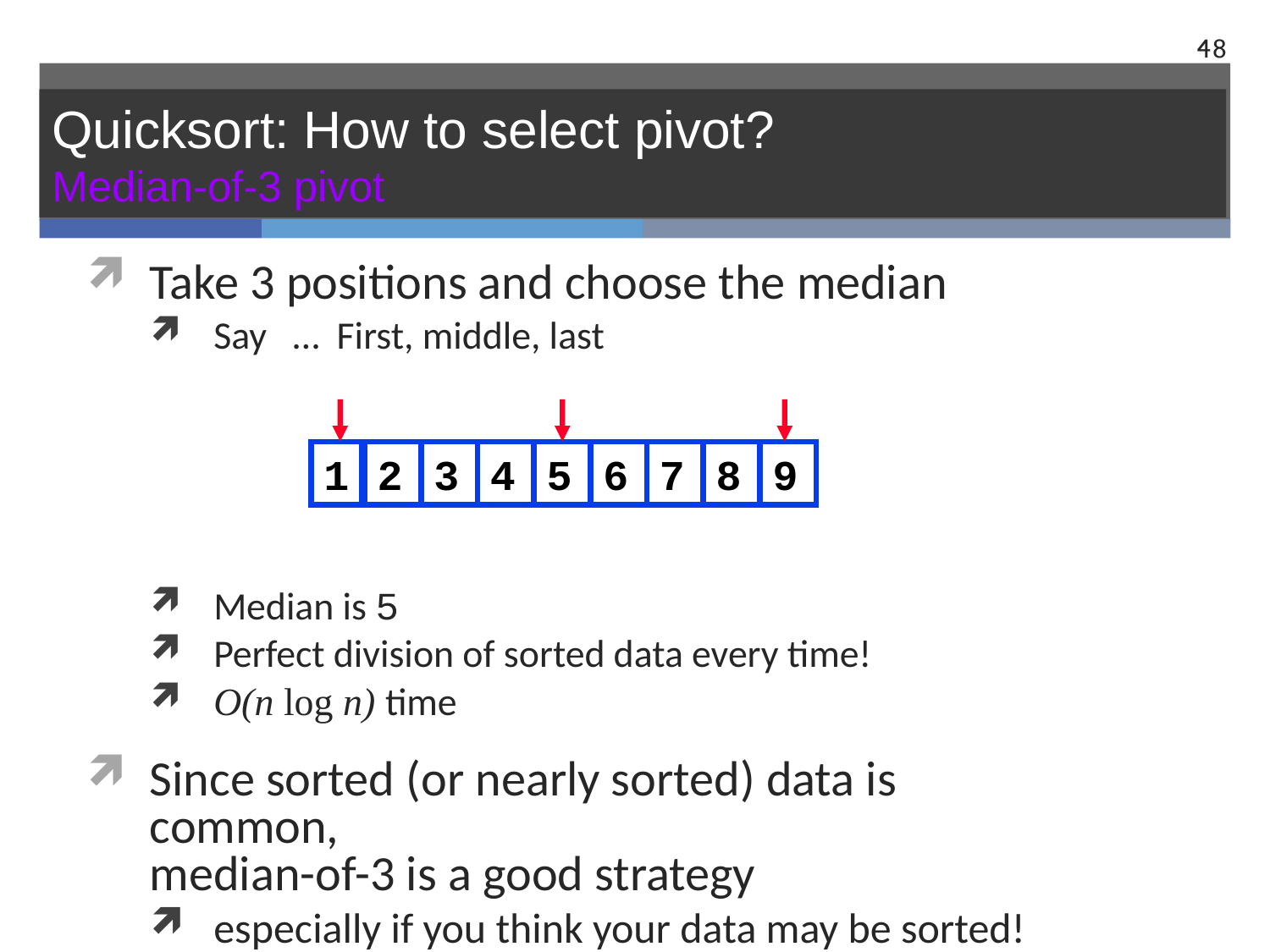

48
# Quicksort: How to select pivot? Median-of-3 pivot
Take 3 positions and choose the median
Say   …  First, middle, last

Median is 5
Perfect division of sorted data every time!
O(n log n) time
Since sorted (or nearly sorted) data is common,
median-of-3 is a good strategy
especially if you think your data may be sorted!

1
2
3
4
5
6
7
8
9